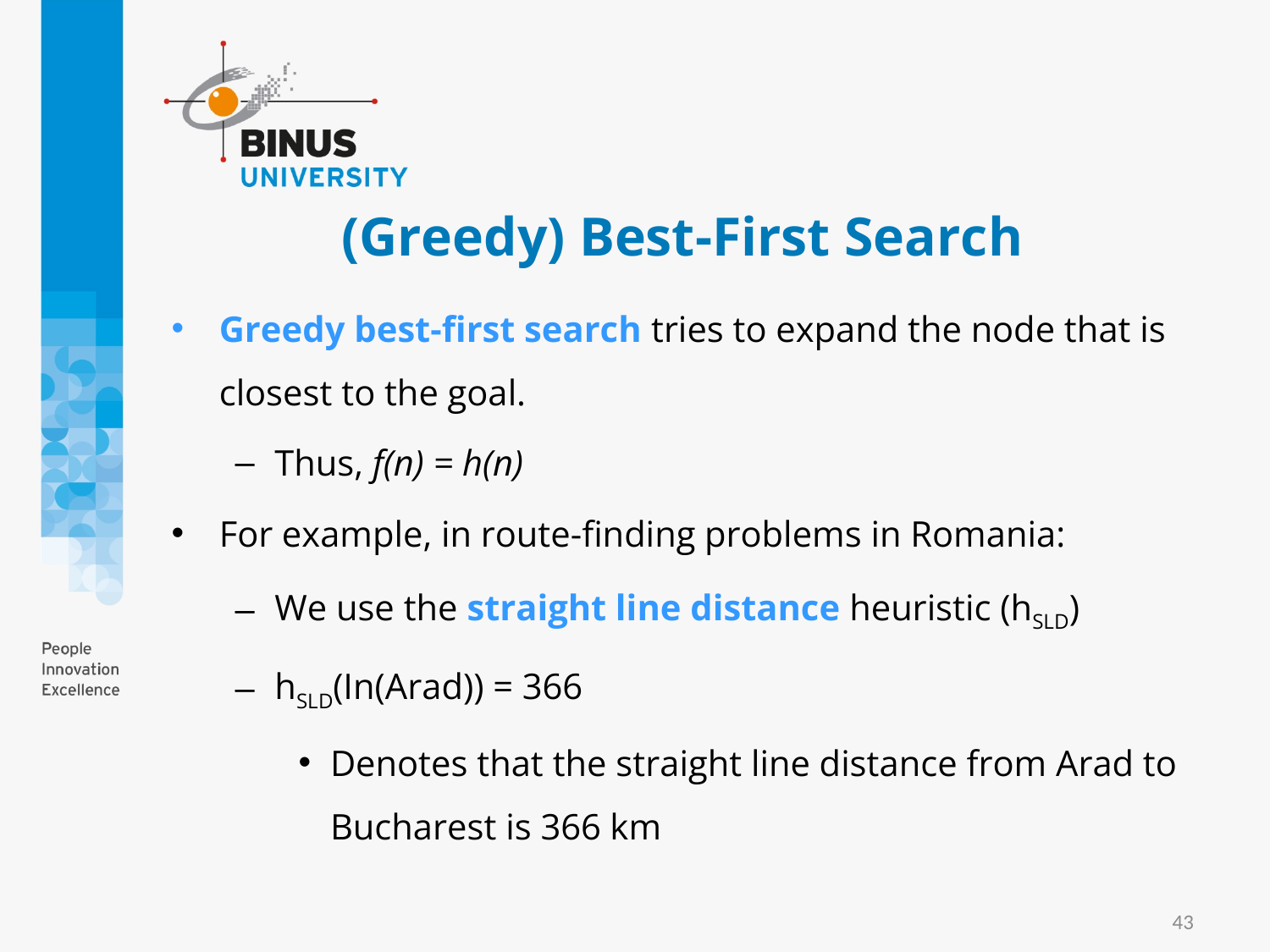

# (Greedy) Best-First Search
Greedy best-first search tries to expand the node that is closest to the goal.
Thus, f(n) = h(n)
For example, in route-finding problems in Romania:
We use the straight line distance heuristic (hSLD)
hSLD(In(Arad)) = 366
Denotes that the straight line distance from Arad to Bucharest is 366 km

43